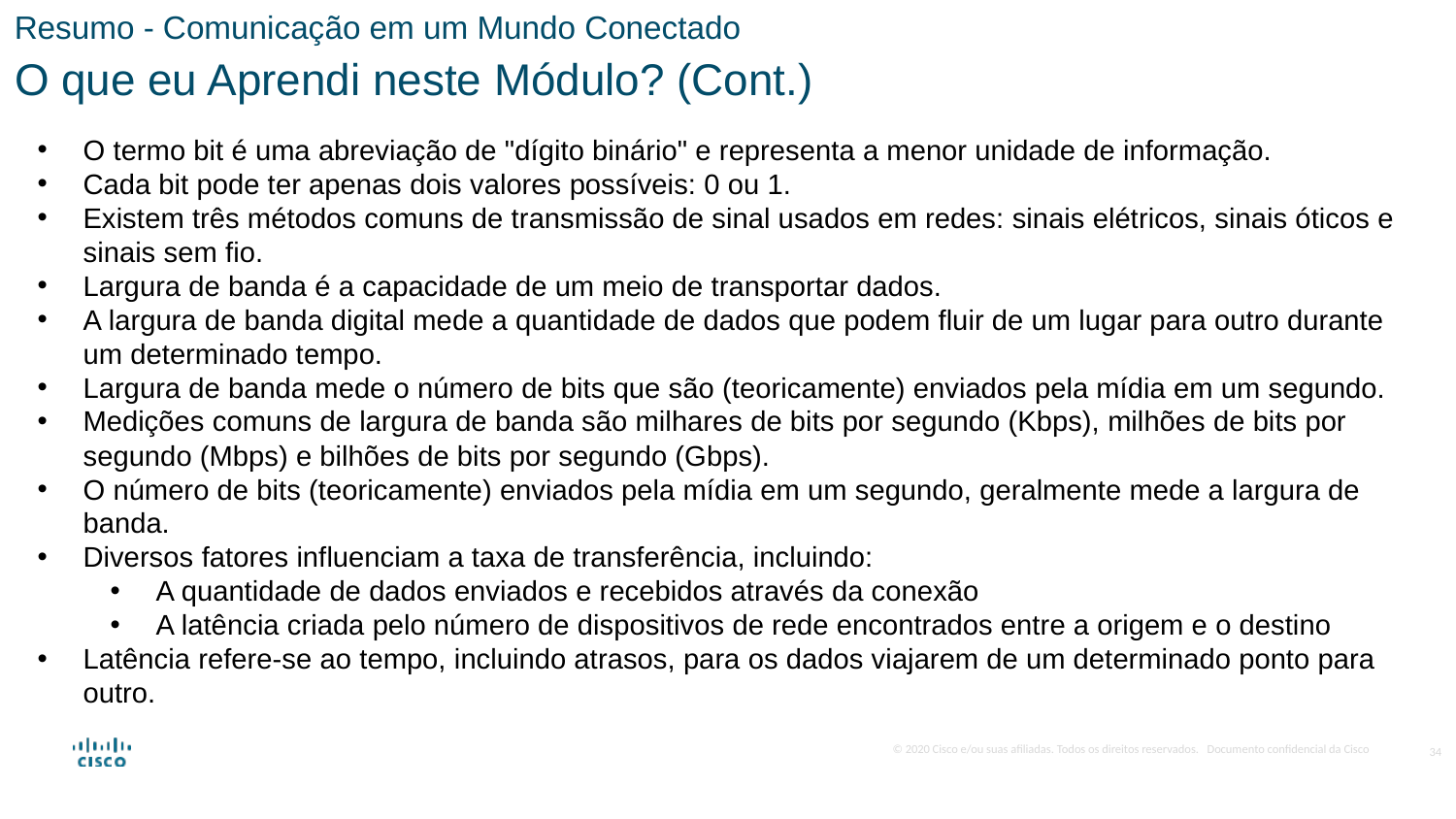

Resumo - Comunicação em um Mundo Conectado
O que eu Aprendi neste Módulo? (Cont.)
O termo bit é uma abreviação de "dígito binário" e representa a menor unidade de informação.
Cada bit pode ter apenas dois valores possíveis: 0 ou 1.
Existem três métodos comuns de transmissão de sinal usados em redes: sinais elétricos, sinais óticos e sinais sem fio.
Largura de banda é a capacidade de um meio de transportar dados.
A largura de banda digital mede a quantidade de dados que podem fluir de um lugar para outro durante um determinado tempo.
Largura de banda mede o número de bits que são (teoricamente) enviados pela mídia em um segundo.
Medições comuns de largura de banda são milhares de bits por segundo (Kbps), milhões de bits por segundo (Mbps) e bilhões de bits por segundo (Gbps).
O número de bits (teoricamente) enviados pela mídia em um segundo, geralmente mede a largura de banda.
Diversos fatores influenciam a taxa de transferência, incluindo:
A quantidade de dados enviados e recebidos através da conexão
A latência criada pelo número de dispositivos de rede encontrados entre a origem e o destino
Latência refere-se ao tempo, incluindo atrasos, para os dados viajarem de um determinado ponto para outro.

34